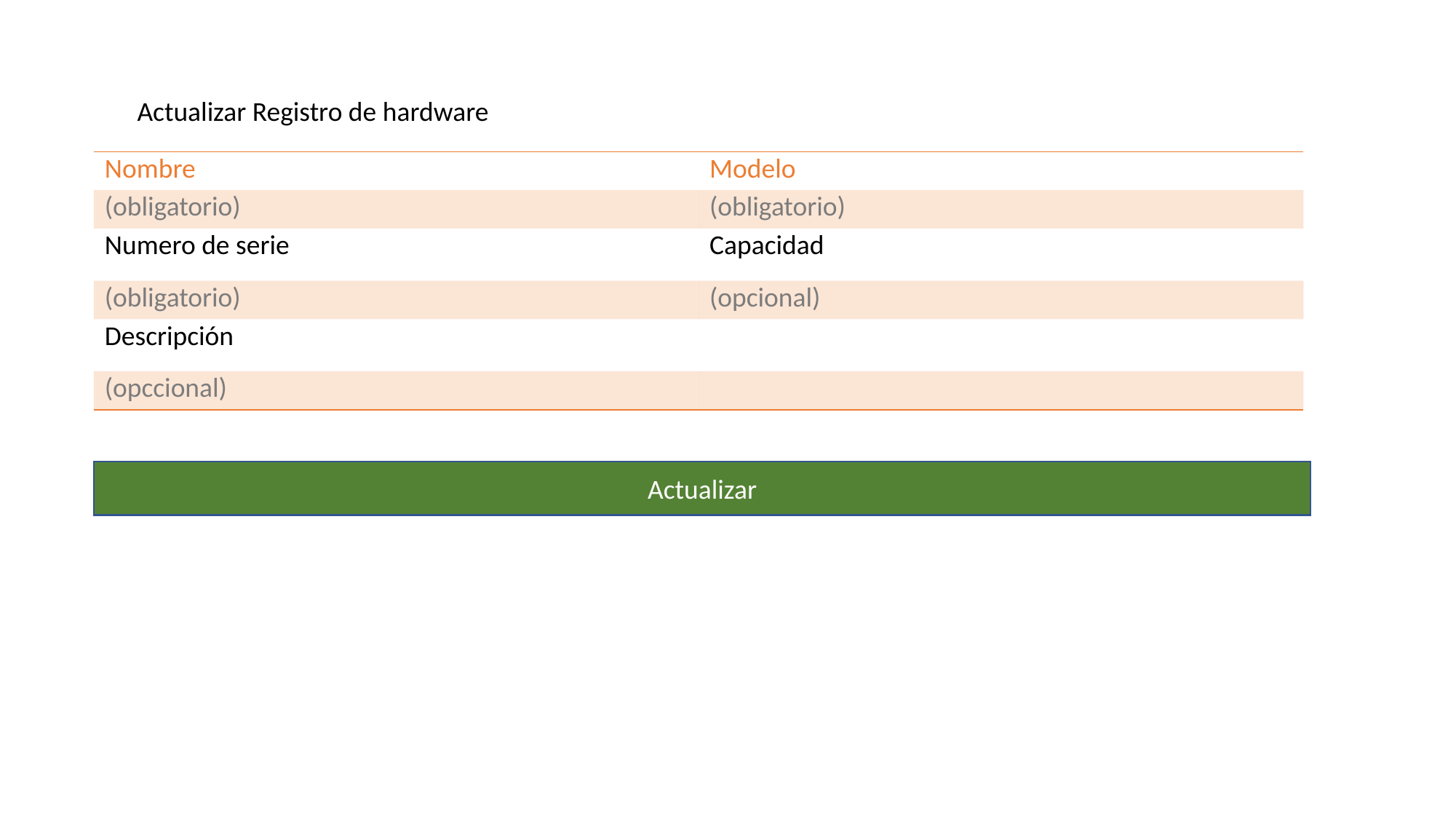

Actualizar Registro de hardware
| Nombre | Modelo |
| --- | --- |
| (obligatorio) | (obligatorio) |
| Numero de serie | Capacidad |
| (obligatorio) | (opcional) |
| Descripción |  |
| (opccional) |  |
Actualizar